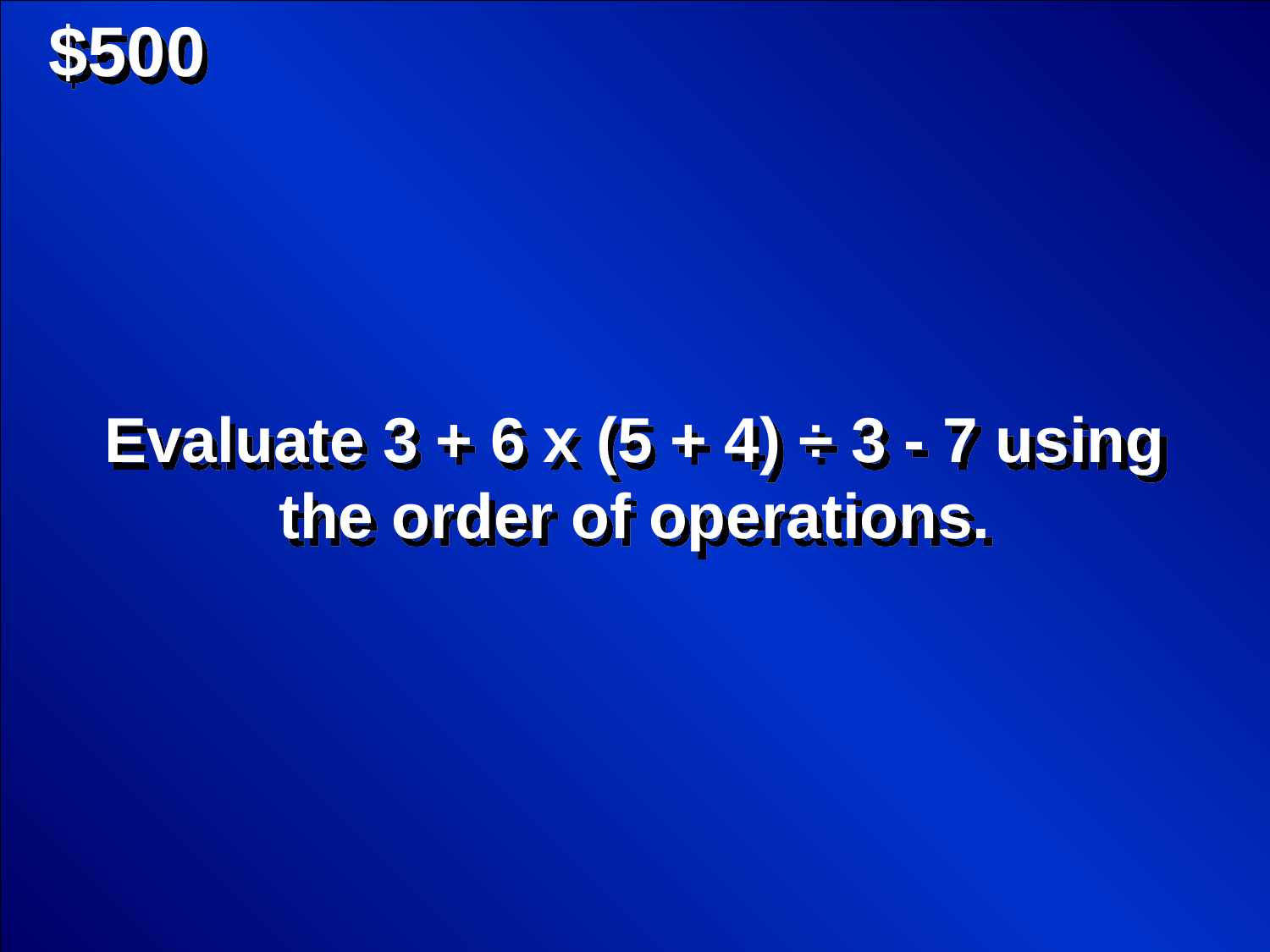

$500
Evaluate 3 + 6 x (5 + 4) ÷ 3 - 7 using the order of operations.